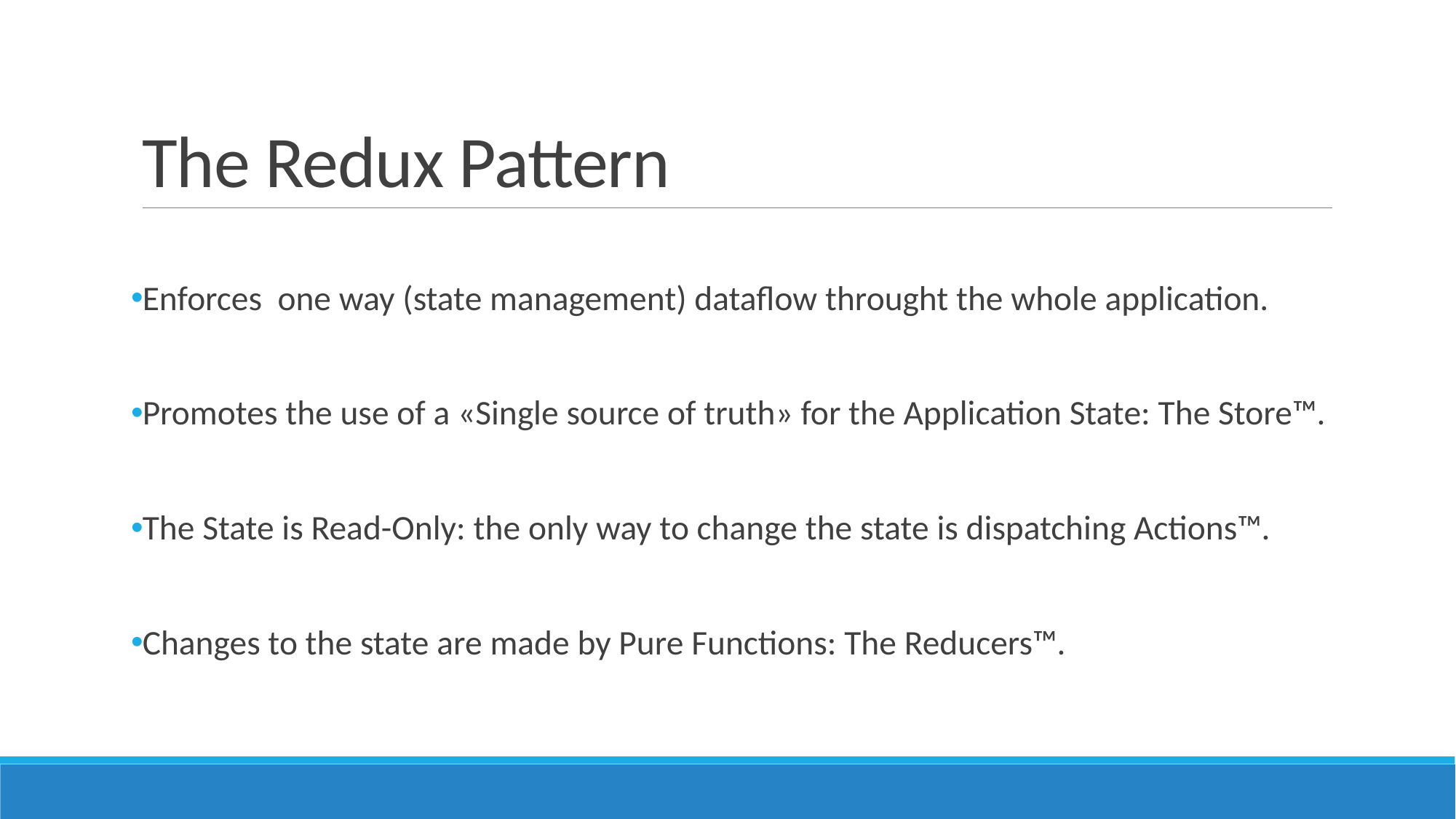

# The Redux Pattern

Enforces  one way (state management) dataflow throught the whole application.

Promotes the use of a «Single source of truth» for the Application State: The Store™.

The State is Read-Only: the only way to change the state is dispatching Actions™.

Changes to the state are made by Pure Functions: The Reducers™.